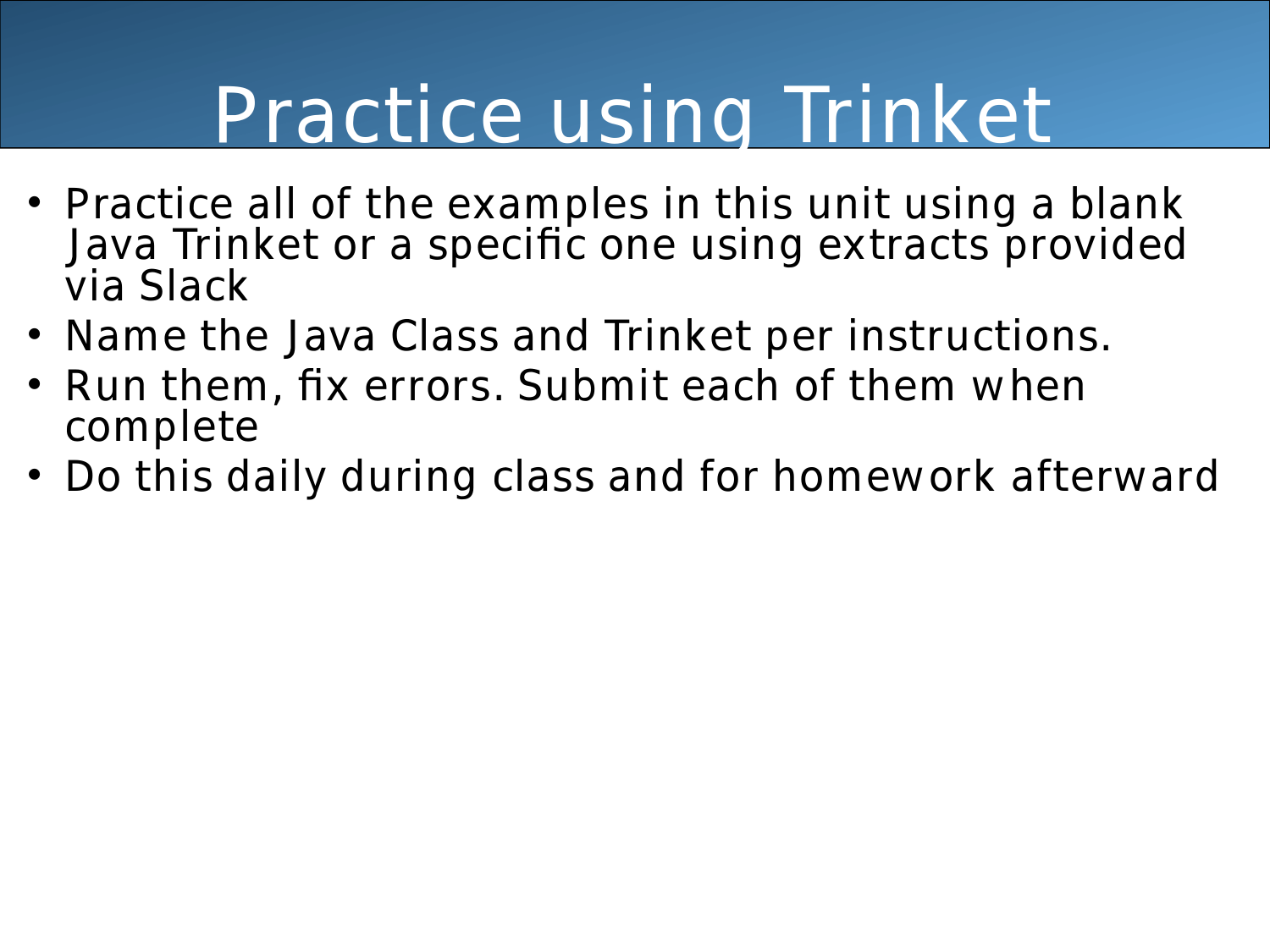

Practice using Trinket
Practice all of the examples in this unit using a blank Java Trinket or a specific one using extracts provided via Slack
Name the Java Class and Trinket per instructions.
Run them, fix errors. Submit each of them when complete
Do this daily during class and for homework afterward
3